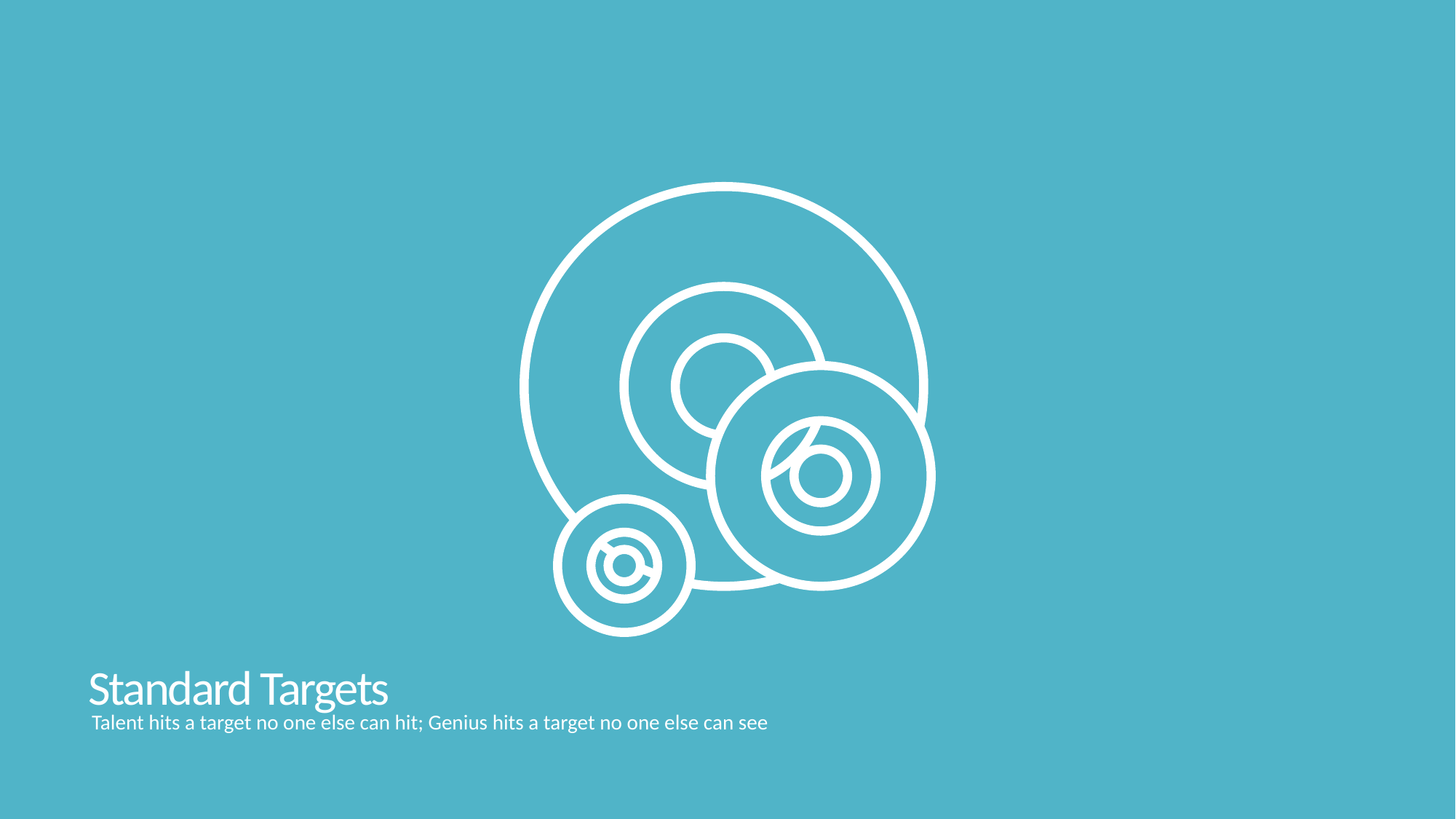

# Standard Targets
Talent hits a target no one else can hit; Genius hits a target no one else can see